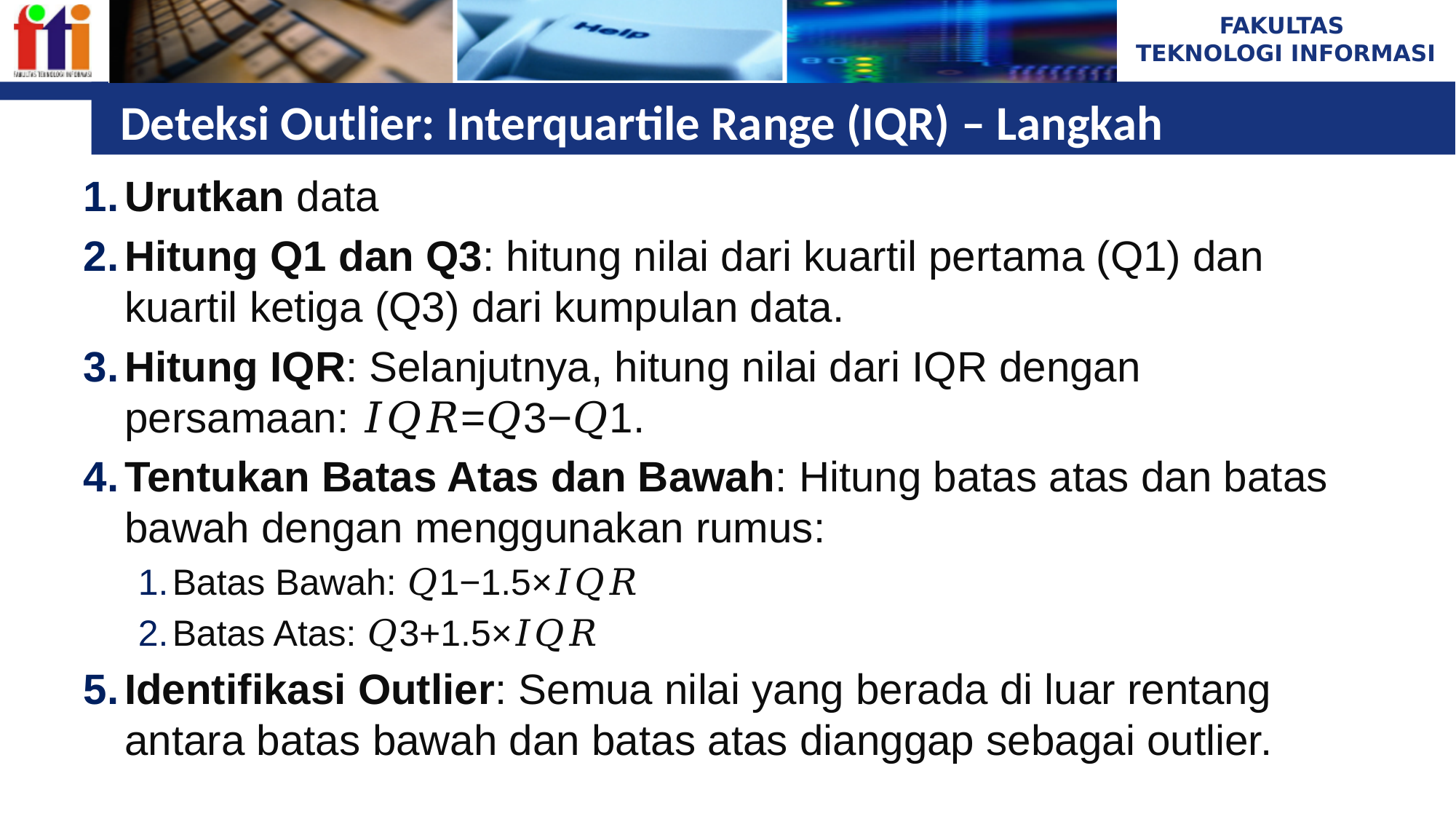

# Deteksi Outlier: Interquartile Range (IQR) – Langkah
Urutkan data
Hitung Q1 dan Q3: hitung nilai dari kuartil pertama (Q1) dan kuartil ketiga (Q3) dari kumpulan data.
Hitung IQR: Selanjutnya, hitung nilai dari IQR dengan persamaan: 𝐼𝑄𝑅=𝑄3−𝑄1.
Tentukan Batas Atas dan Bawah: Hitung batas atas dan batas bawah dengan menggunakan rumus:
Batas Bawah: 𝑄1−1.5×𝐼𝑄𝑅
Batas Atas: 𝑄3+1.5×𝐼𝑄𝑅
Identifikasi Outlier: Semua nilai yang berada di luar rentang antara batas bawah dan batas atas dianggap sebagai outlier.